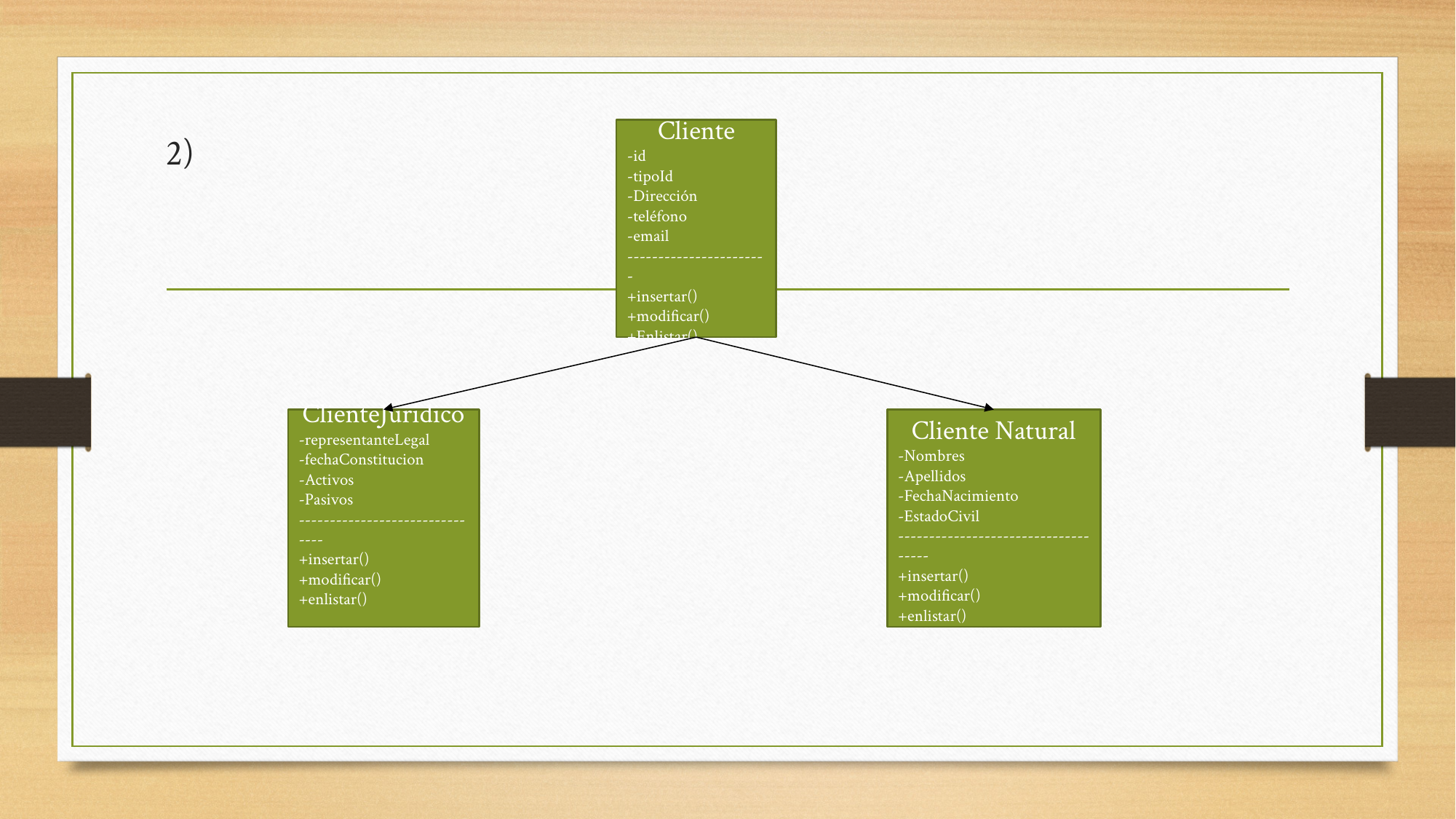

# 2)
Cliente
-id
-tipoId
-Dirección
-teléfono
-email
-----------------------
+insertar()
+modificar()
+Enlistar()
ClienteJuridico
-representanteLegal
-fechaConstitucion
-Activos
-Pasivos
-------------------------------
+insertar()
+modificar()
+enlistar()

Cliente Natural
-Nombres
-Apellidos
-FechaNacimiento
-EstadoCivil
------------------------------------
+insertar()
+modificar()
+enlistar()